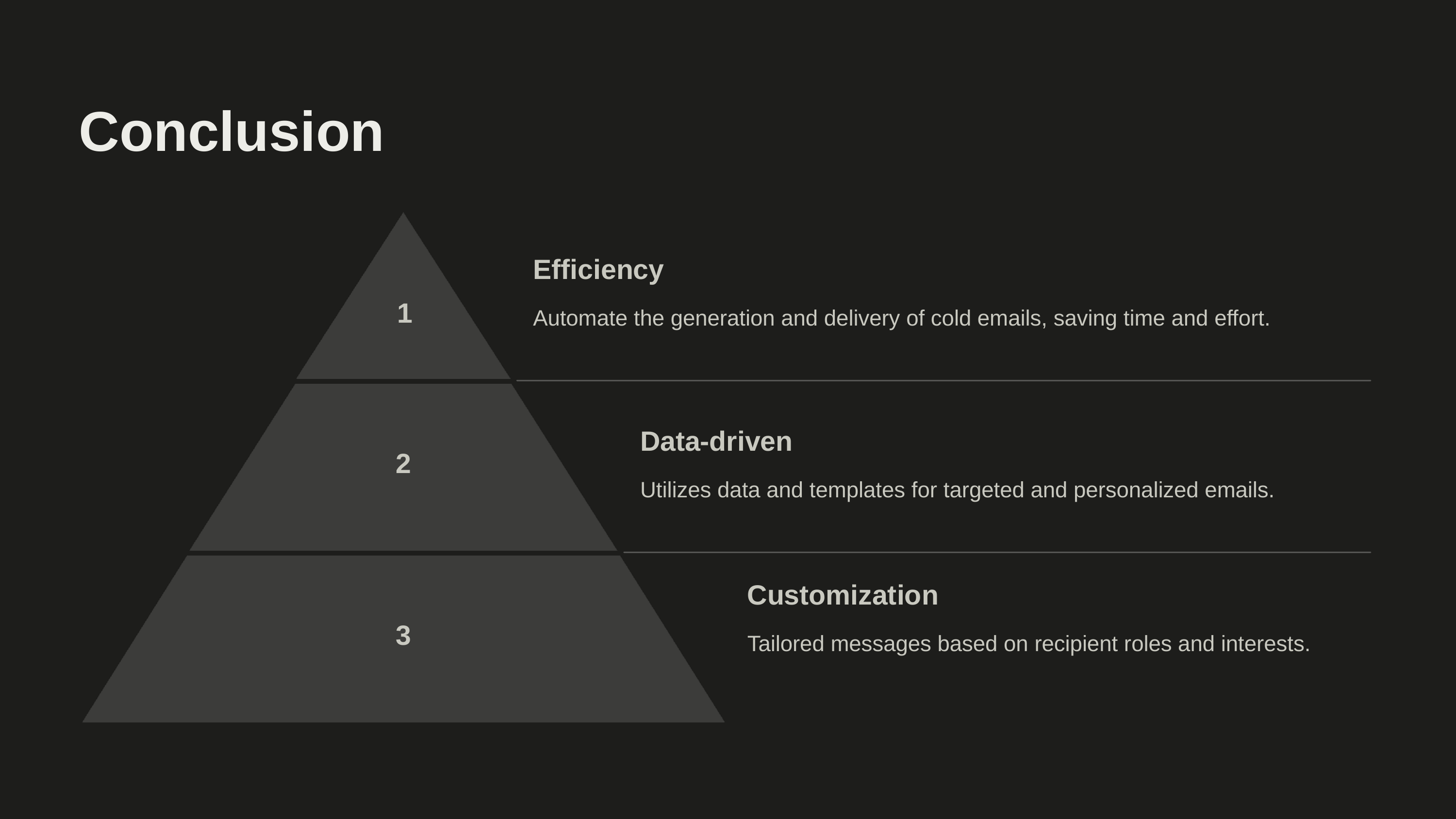

Conclusion

Efficiency
1
Automate the generation and delivery of cold emails, saving time and effort.

Data-driven
2
Utilizes data and templates for targeted and personalized emails.

Customization
3
Tailored messages based on recipient roles and interests.